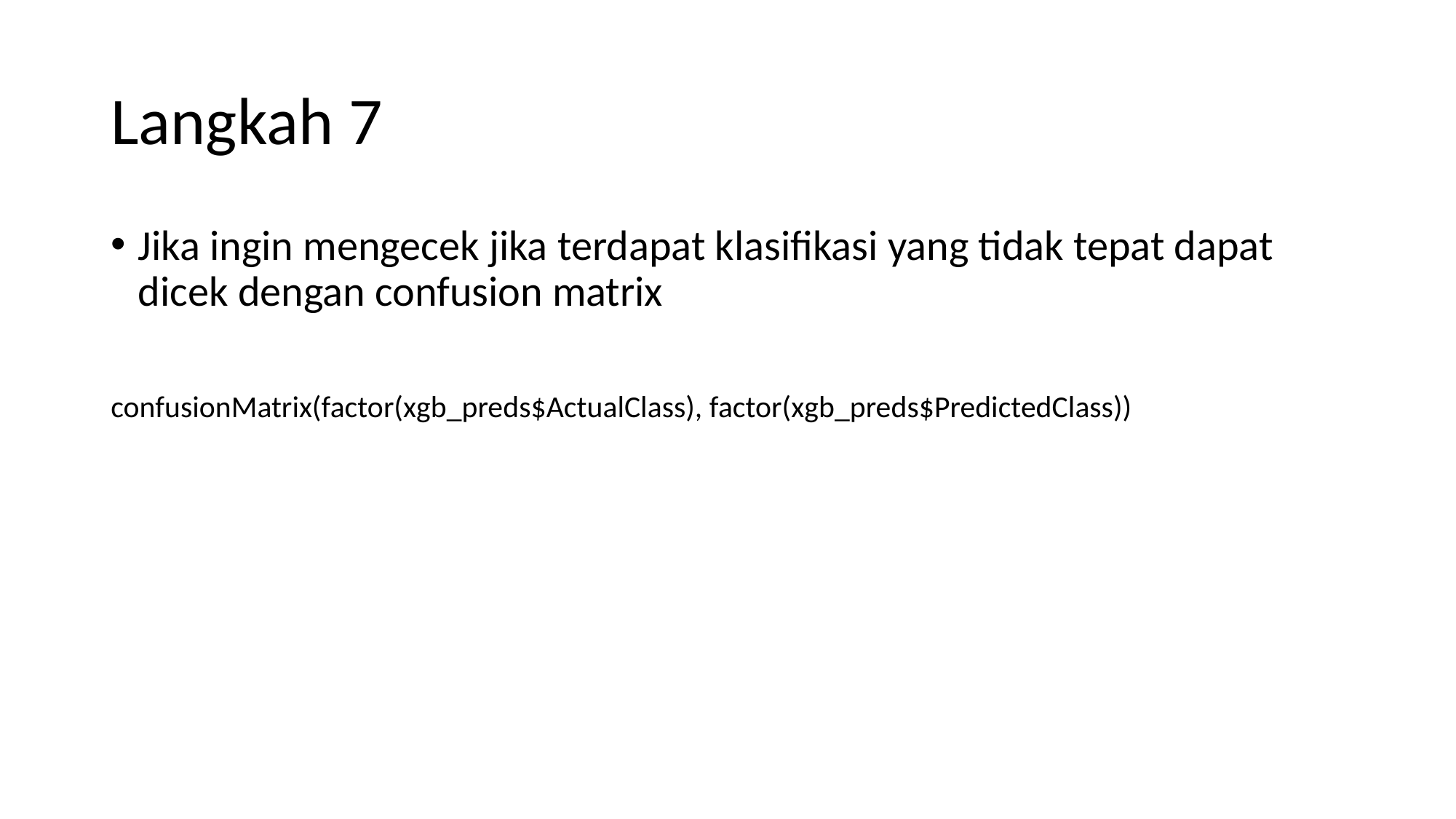

# Langkah 7
Jika ingin mengecek jika terdapat klasifikasi yang tidak tepat dapat dicek dengan confusion matrix

confusionMatrix(factor(xgb_preds$ActualClass), factor(xgb_preds$PredictedClass))